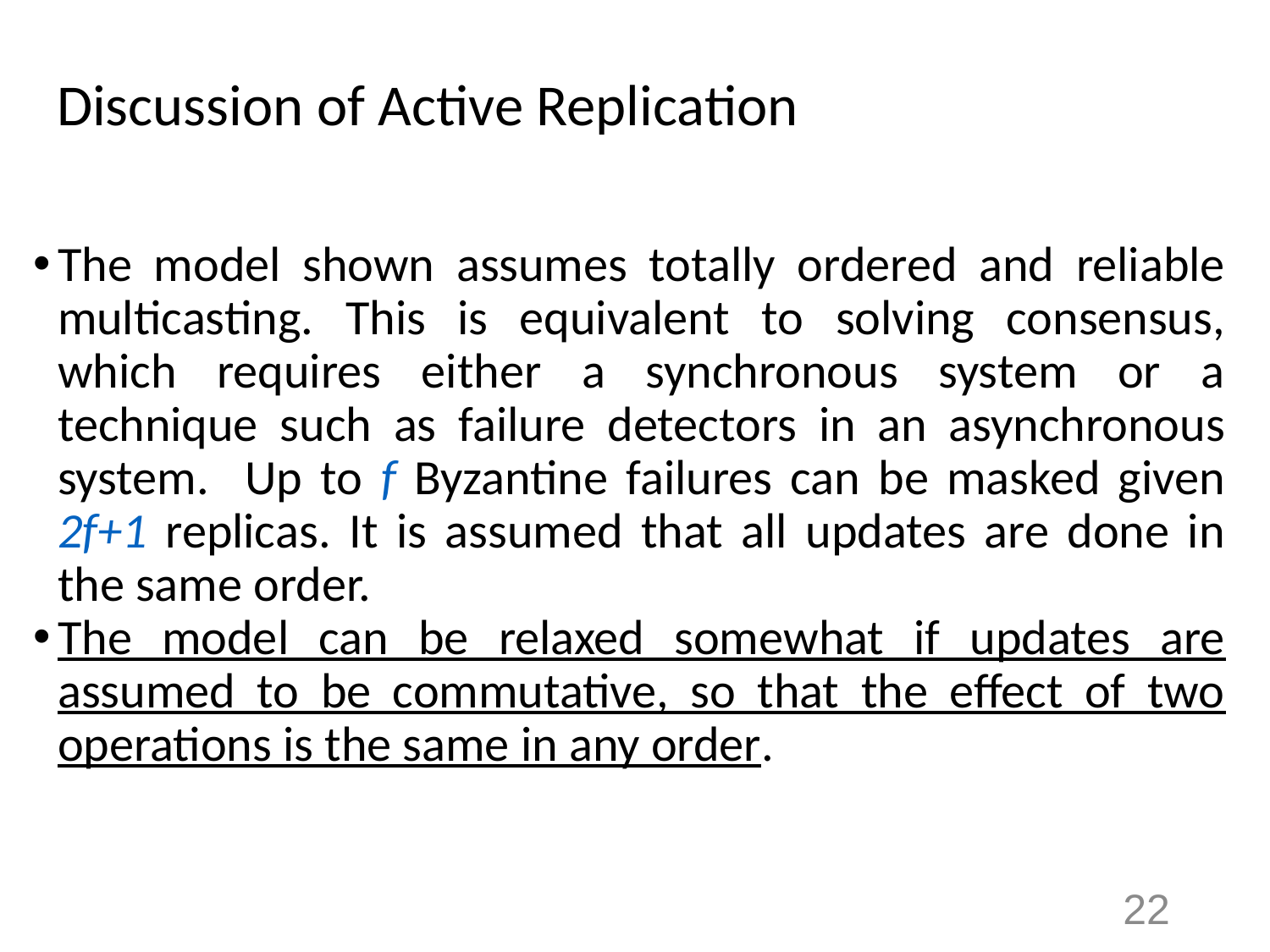

# Discussion of Active Replication
The model shown assumes totally ordered and reliable multicasting. This is equivalent to solving consensus, which requires either a synchronous system or a technique such as failure detectors in an asynchronous system.  Up to f Byzantine failures can be masked given 2f+1 replicas. It is assumed that all updates are done in the same order.
The model can be relaxed somewhat if updates are assumed to be commutative, so that the effect of two operations is the same in any order.
22